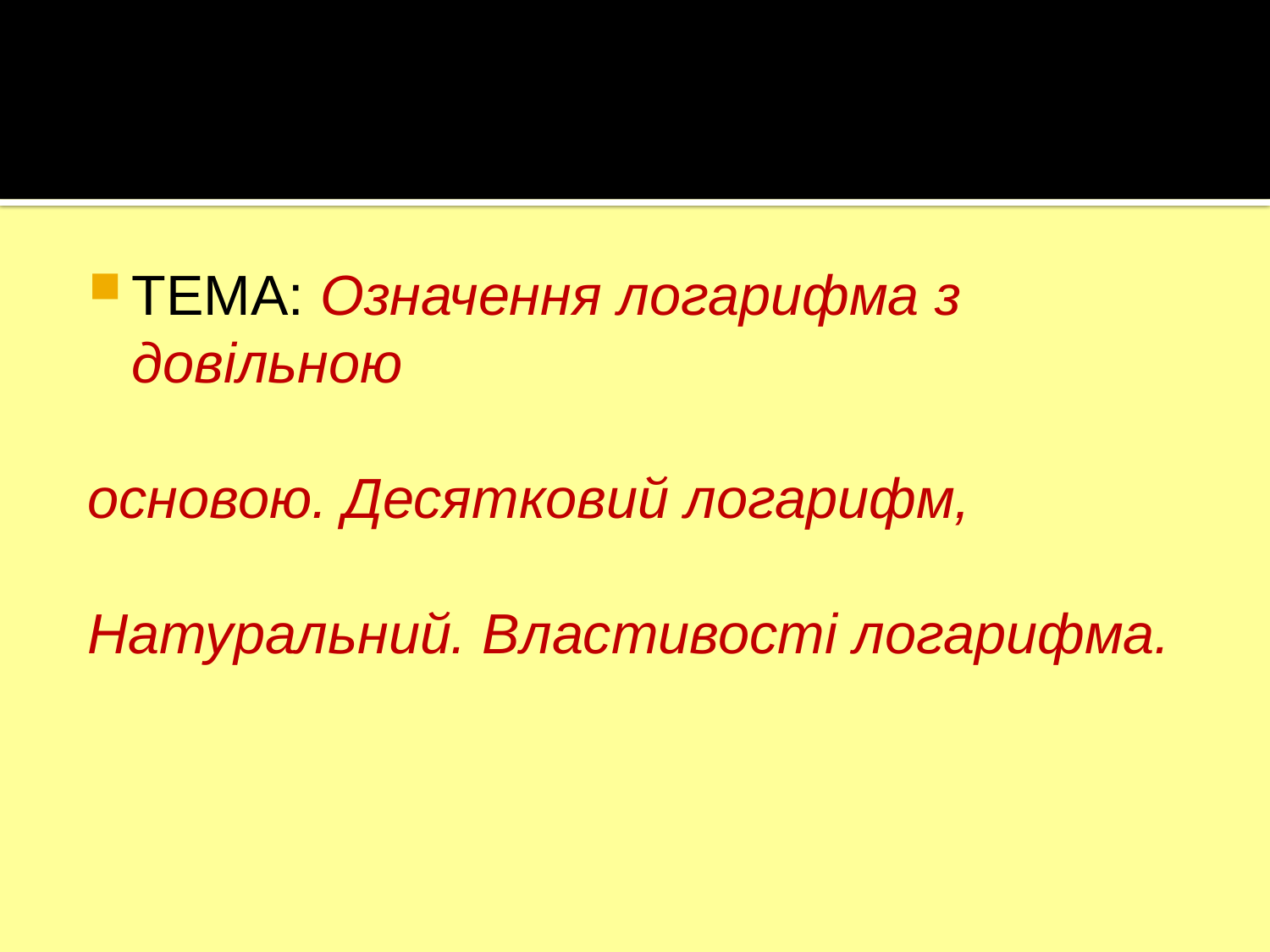

ТЕМА: Означення логарифма з довільною

основою. Десятковий логарифм,

Натуральний. Властивості логарифма.